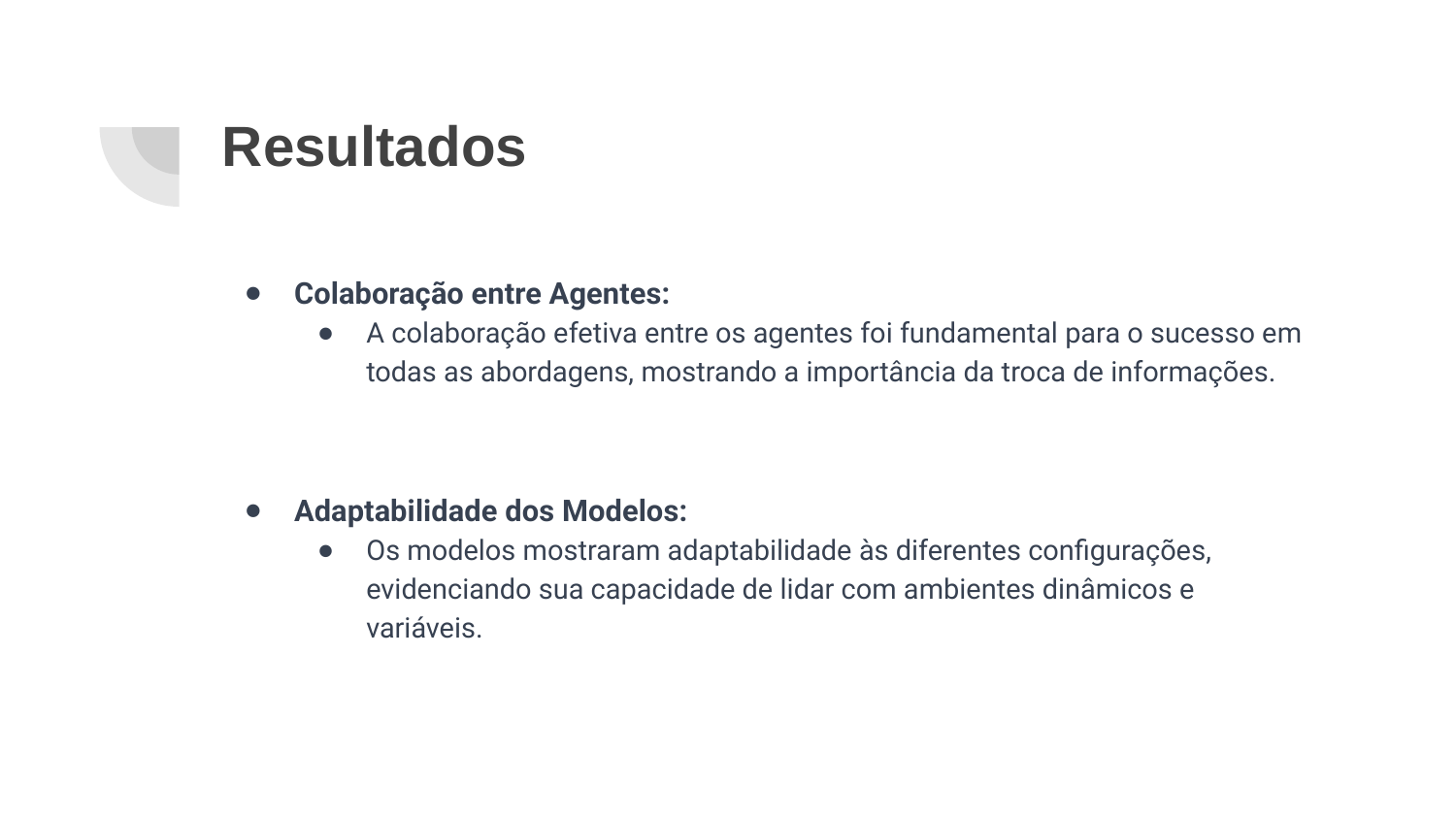

# Resultados
Colaboração entre Agentes:
A colaboração efetiva entre os agentes foi fundamental para o sucesso em todas as abordagens, mostrando a importância da troca de informações.

Adaptabilidade dos Modelos:
Os modelos mostraram adaptabilidade às diferentes configurações, evidenciando sua capacidade de lidar com ambientes dinâmicos e variáveis.